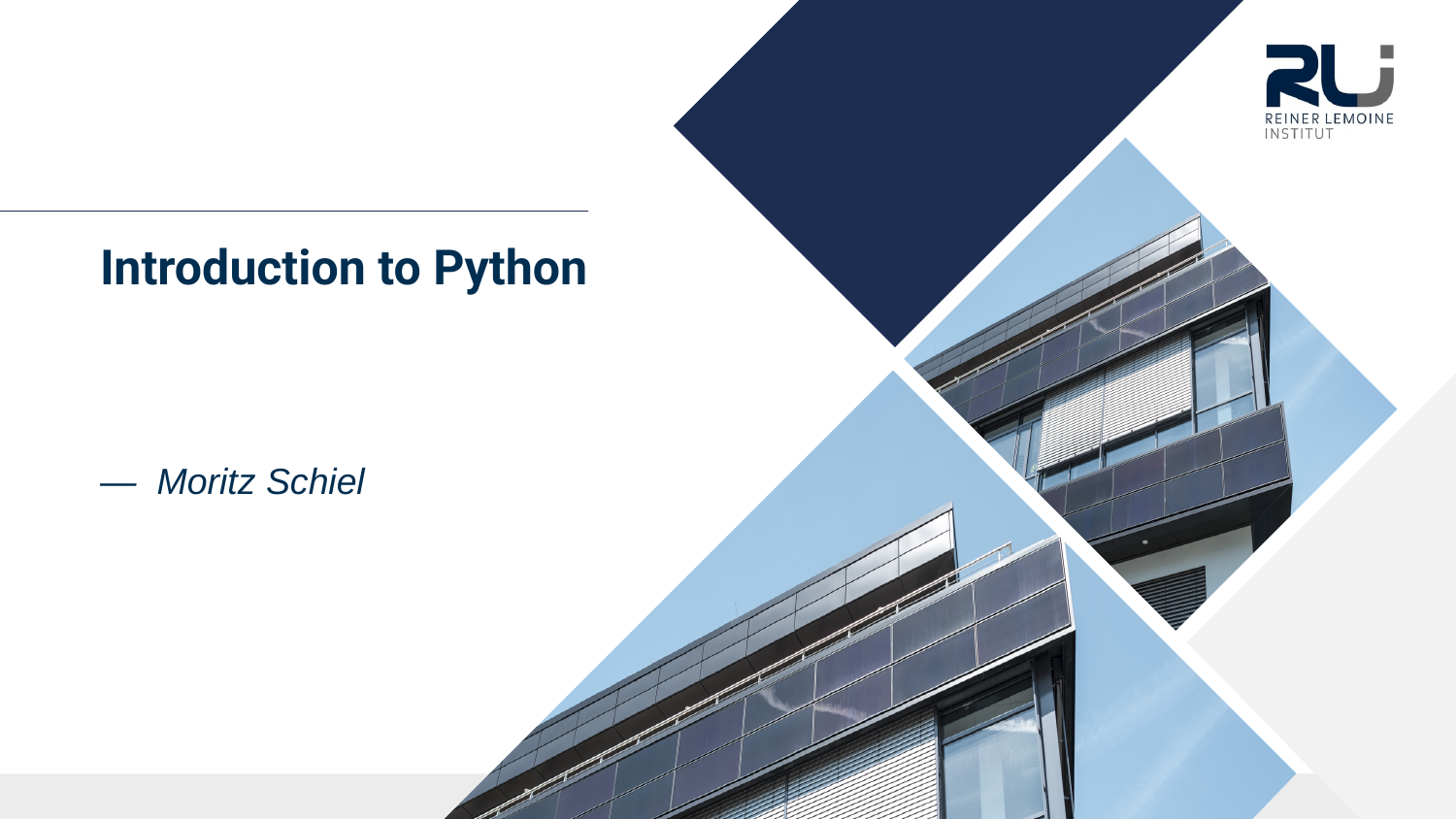

# Introduction to Python
—  Moritz Schiel